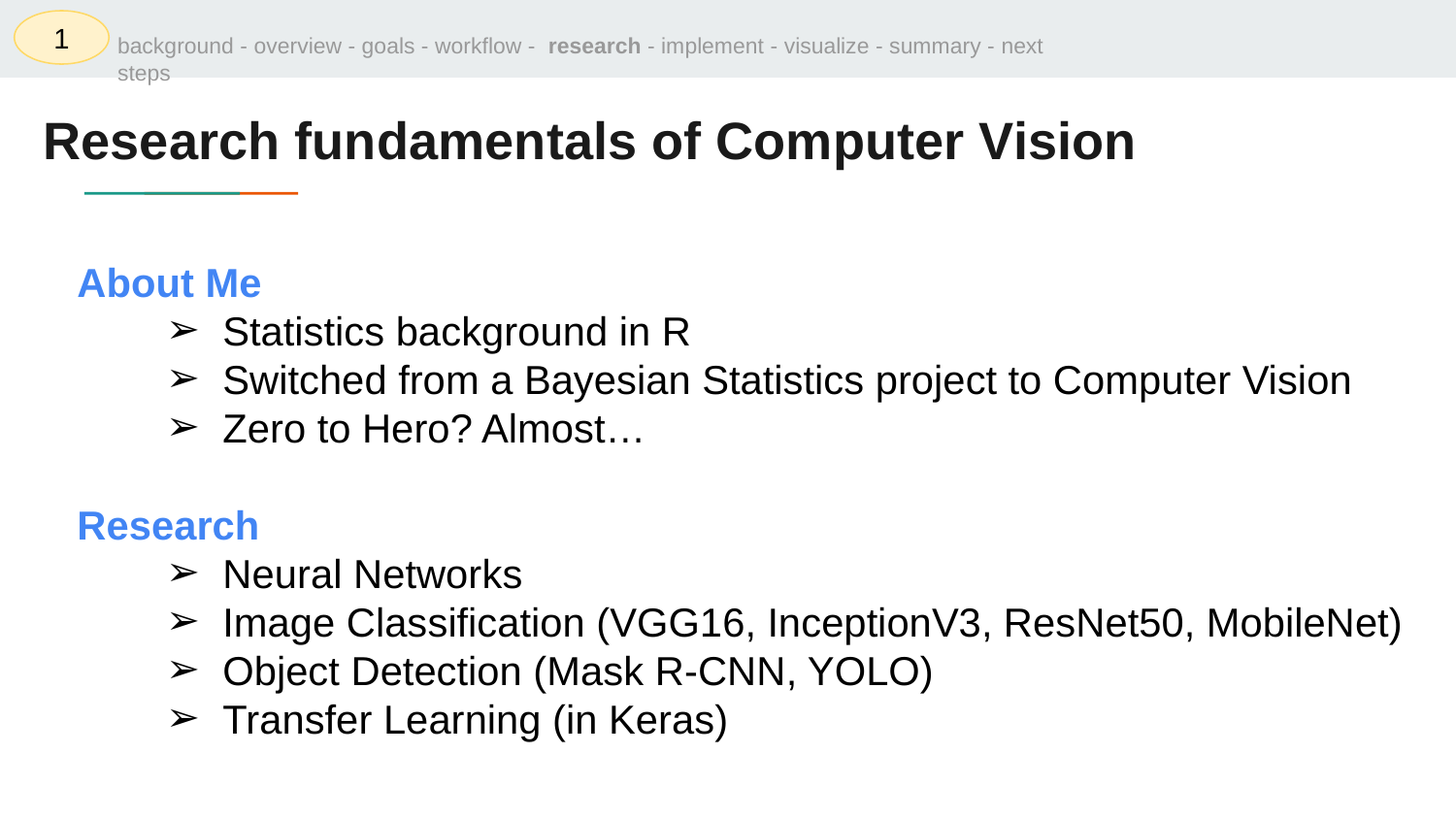

1
background - overview - goals - workflow -  research - implement - visualize - summary - next steps
# Research fundamentals of Computer Vision
About Me
Statistics background in R
Switched from a Bayesian Statistics project to Computer Vision
Zero to Hero? Almost…

Research
Neural Networks
Image Classification (VGG16, InceptionV3, ResNet50, MobileNet)
Object Detection (Mask R-CNN, YOLO)
Transfer Learning (in Keras)